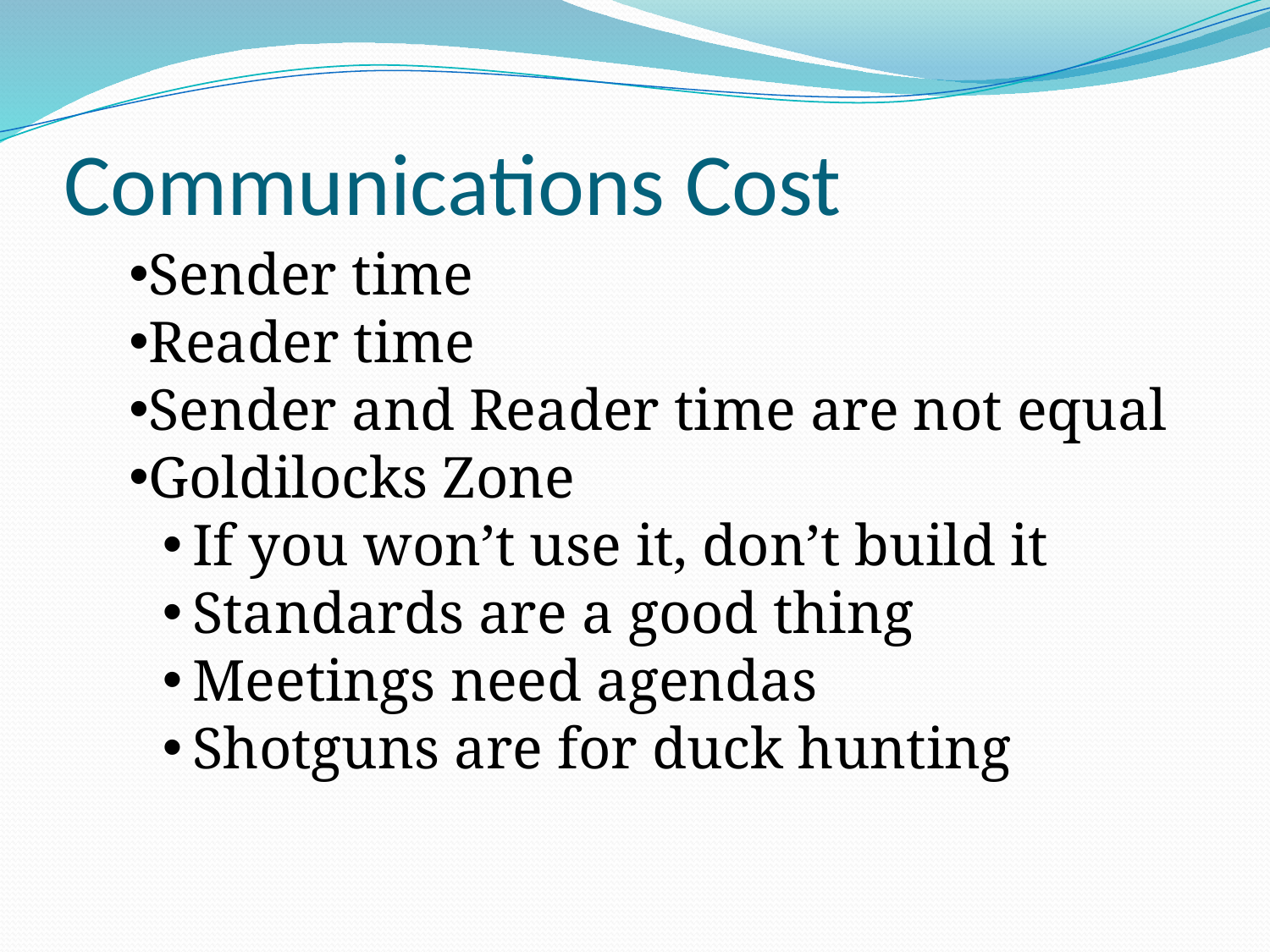

# Communications Cost
Sender time
Reader time
Sender and Reader time are not equal
Goldilocks Zone
If you won’t use it, don’t build it
Standards are a good thing
Meetings need agendas
Shotguns are for duck hunting